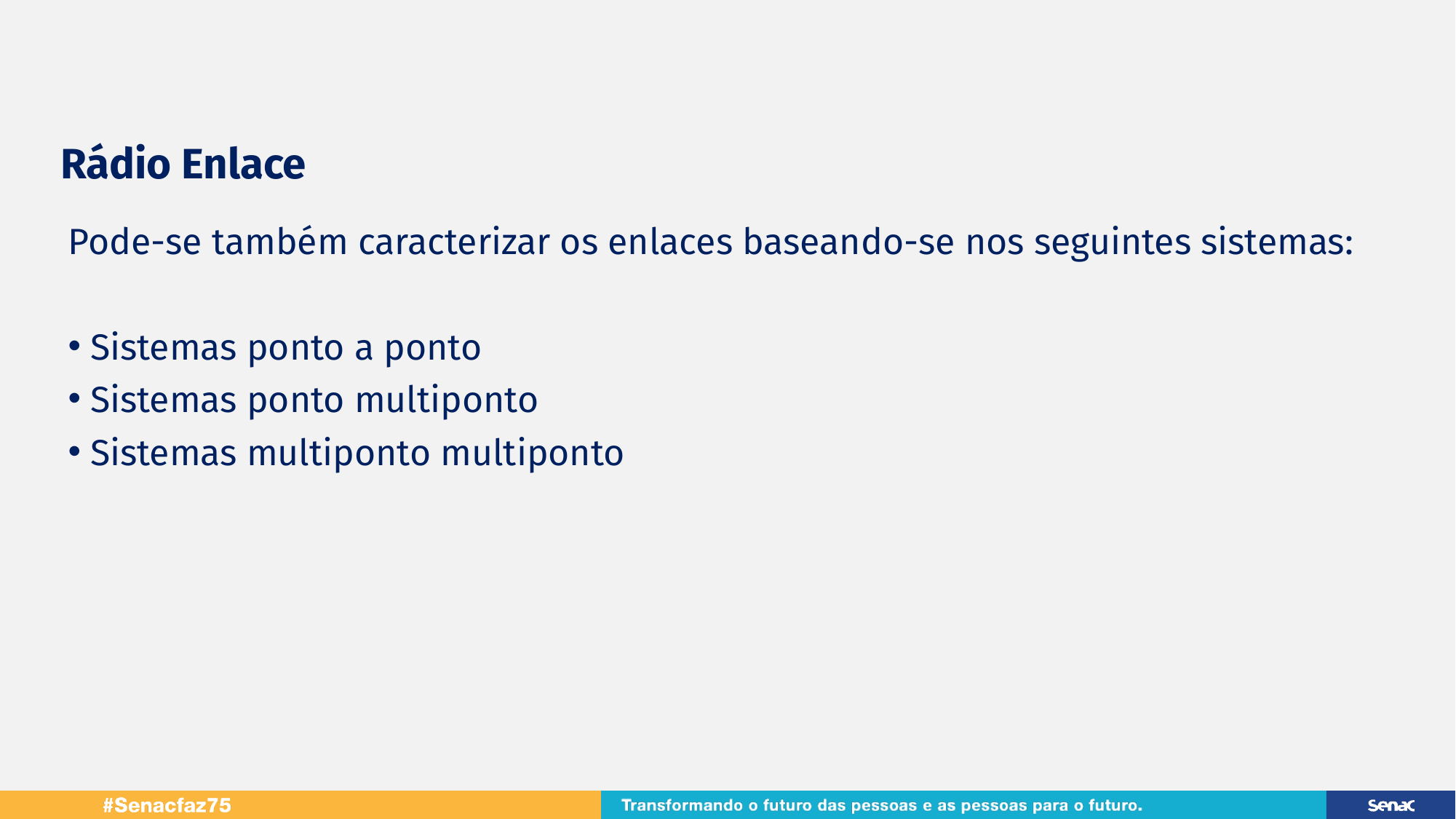

Rádio Enlace
Pode-se também caracterizar os enlaces baseando-se nos seguintes sistemas:

 Sistemas ponto a ponto
 Sistemas ponto multiponto
 Sistemas multiponto multiponto